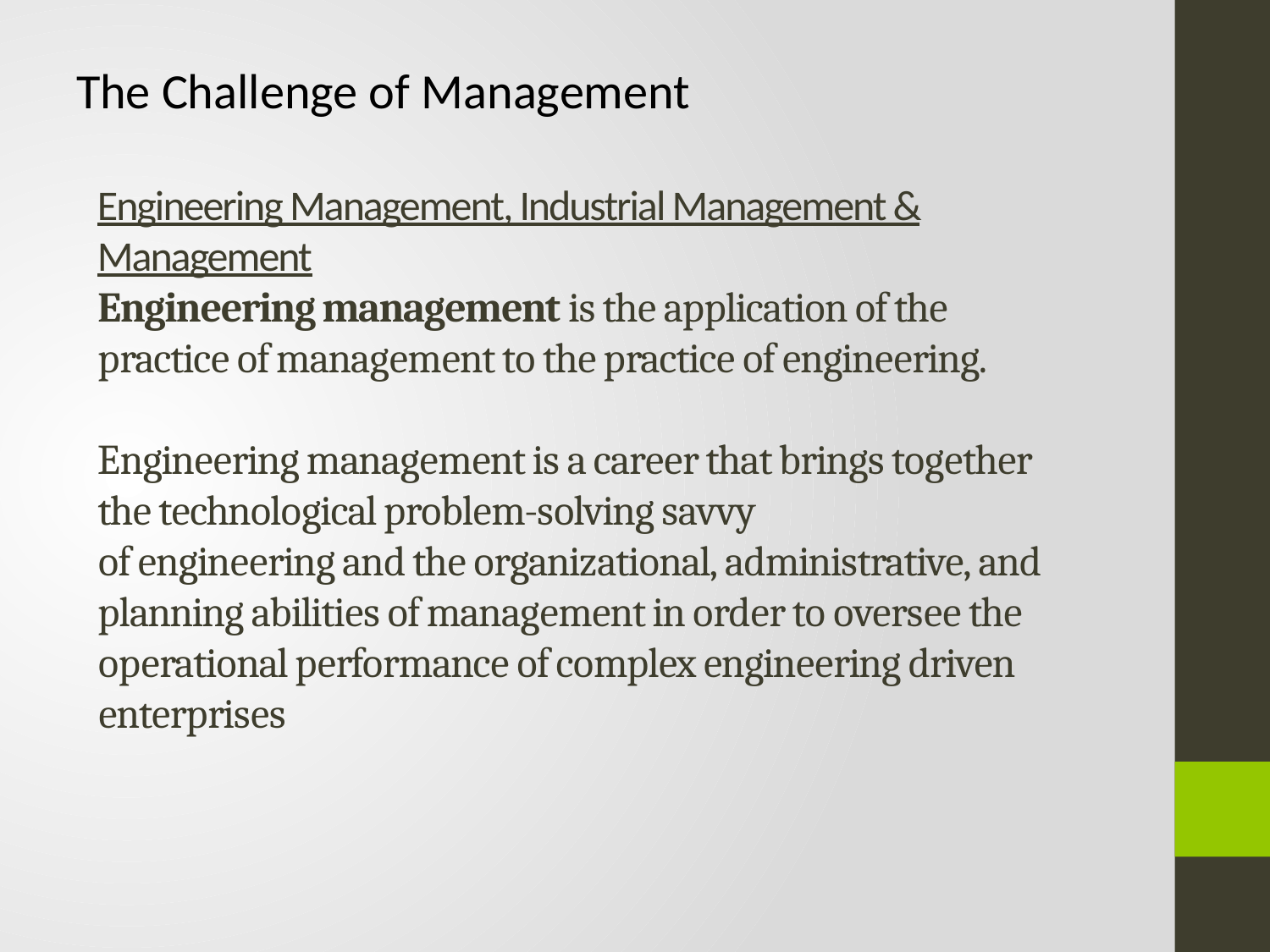

The Challenge of Management
# Engineering Management, Industrial Management & Management Engineering management is the application of the practice of management to the practice of engineering. Engineering management is a career that brings together the technological problem-solving savvy of engineering and the organizational, administrative, and planning abilities of management in order to oversee the operational performance of complex engineering driven enterprises